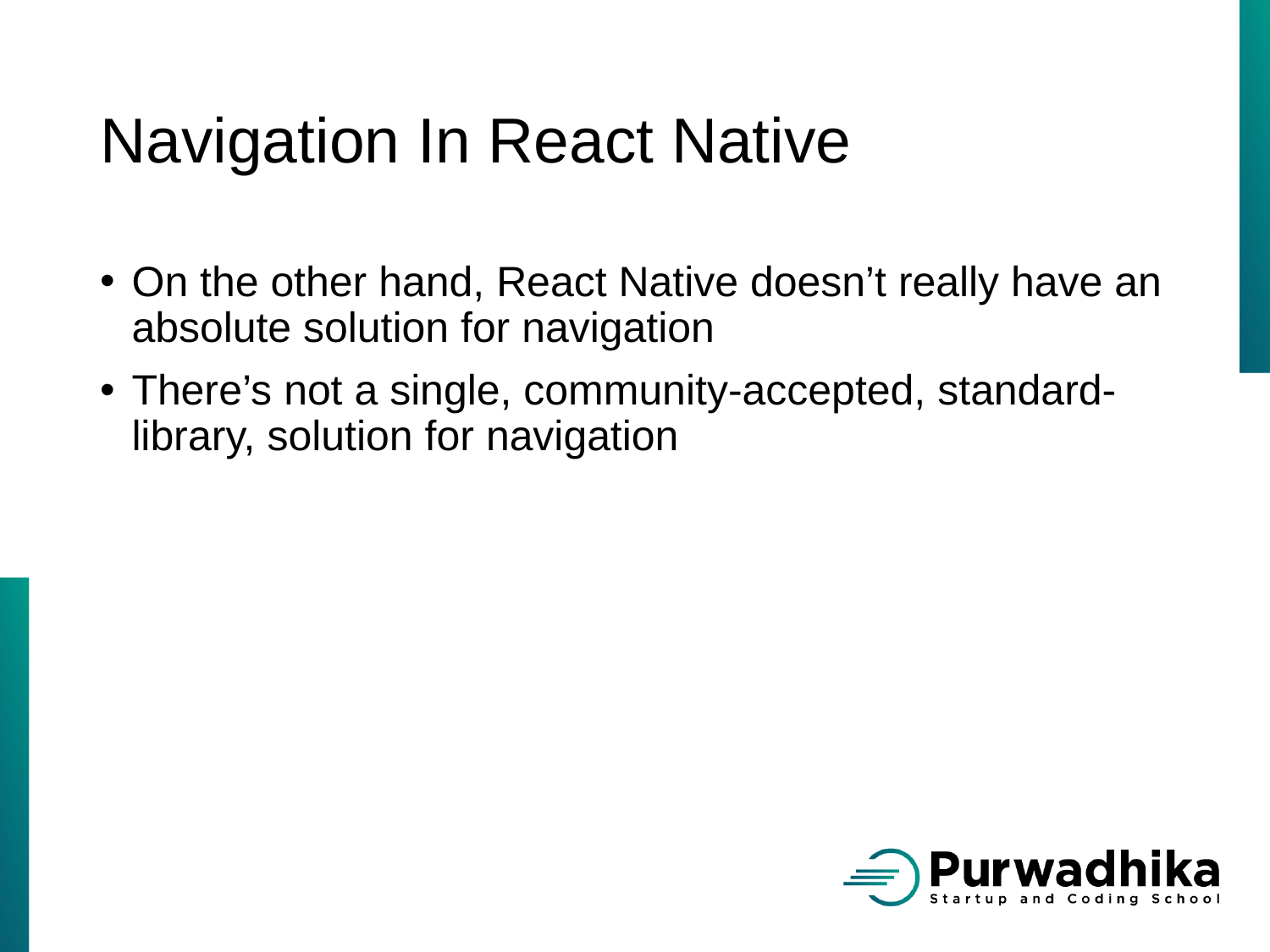

# Navigation In React Native
On the other hand, React Native doesn’t really have an absolute solution for navigation
There’s not a single, community-accepted, standard-library, solution for navigation